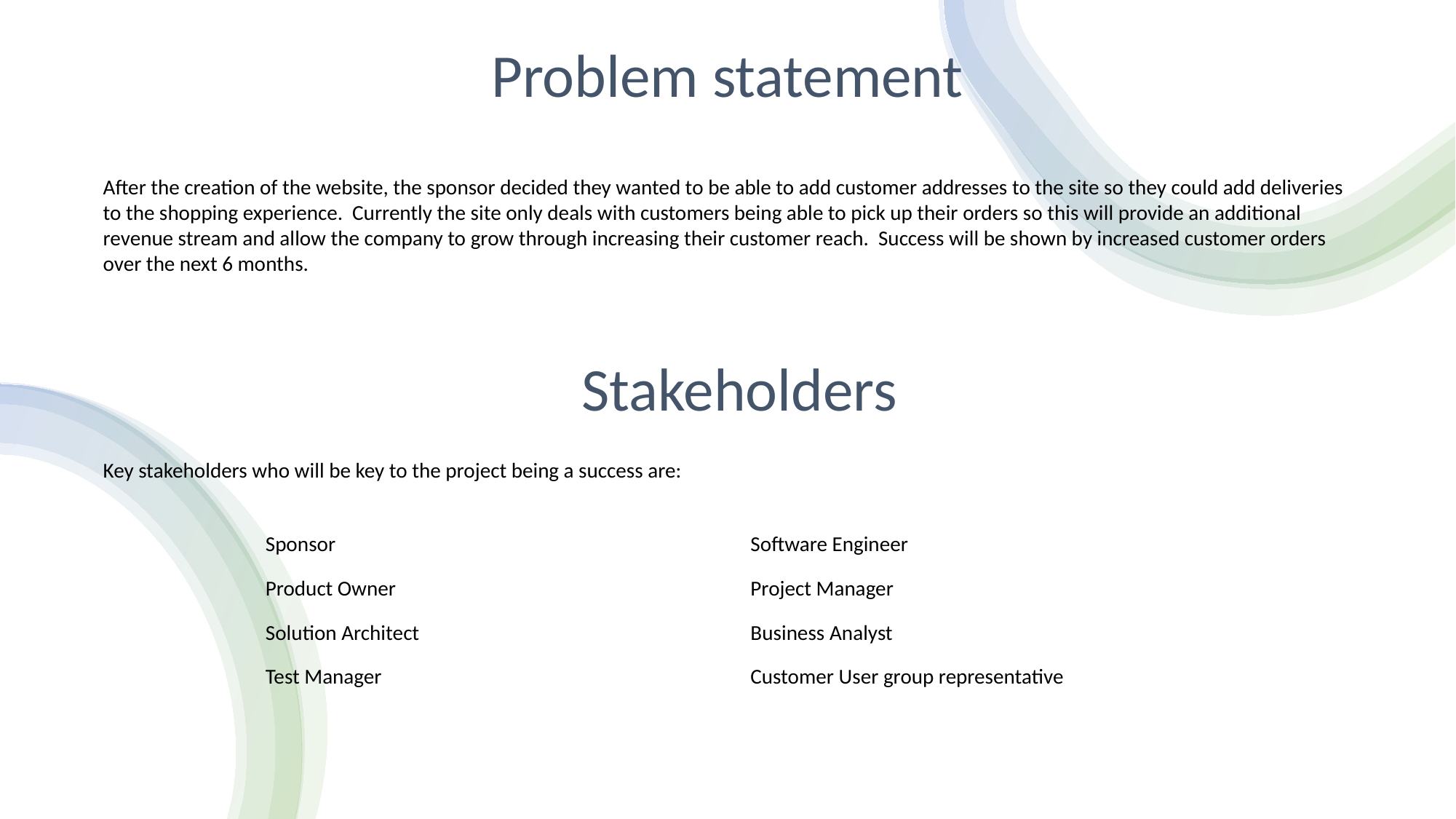

Problem statement
After the creation of the website, the sponsor decided they wanted to be able to add customer addresses to the site so they could add deliveries to the shopping experience.  Currently the site only deals with customers being able to pick up their orders so this will provide an additional revenue stream and allow the company to grow through increasing their customer reach.  Success will be shown by increased customer orders over the next 6 months.
Stakeholders

Key stakeholders who will be key to the project being a success are:

| Sponsor | Software Engineer |
| --- | --- |
| Product Owner | Project Manager |
| Solution Architect | Business Analyst |
| Test Manager | Customer User group representative |